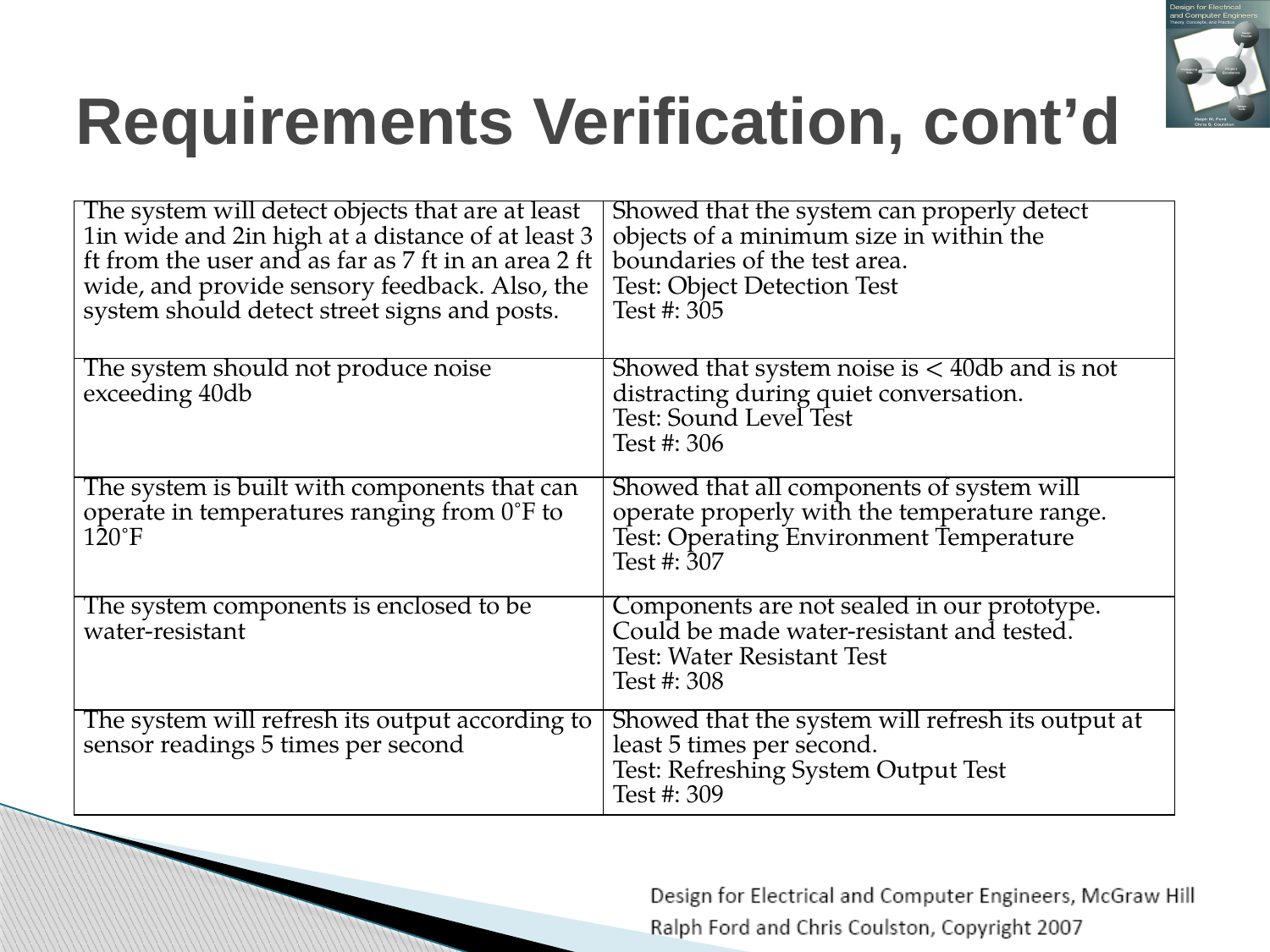

# Requirements Verification, cont’d
| The system will detect objects that are at least 1in wide and 2in high at a distance of at least 3 ft from the user and as far as 7 ft in an area 2 ft wide, and provide sensory feedback. Also, the system should detect street signs and posts. | Showed that the system can properly detect objects of a minimum size in within the boundaries of the test area. Test: Object Detection Test Test #: 305 |
| --- | --- |
| The system should not produce noise exceeding 40db | Showed that system noise is < 40db and is not distracting during quiet conversation. Test: Sound Level Test Test #: 306 |
| The system is built with components that can operate in temperatures ranging from 0˚F to 120˚F | Showed that all components of system will operate properly with the temperature range. Test: Operating Environment Temperature Test #: 307 |
| The system components is enclosed to be water-resistant | Components are not sealed in our prototype. Could be made water-resistant and tested. Test: Water Resistant Test Test #: 308 |
| The system will refresh its output according to sensor readings 5 times per second | Showed that the system will refresh its output at least 5 times per second. Test: Refreshing System Output Test Test #: 309 |